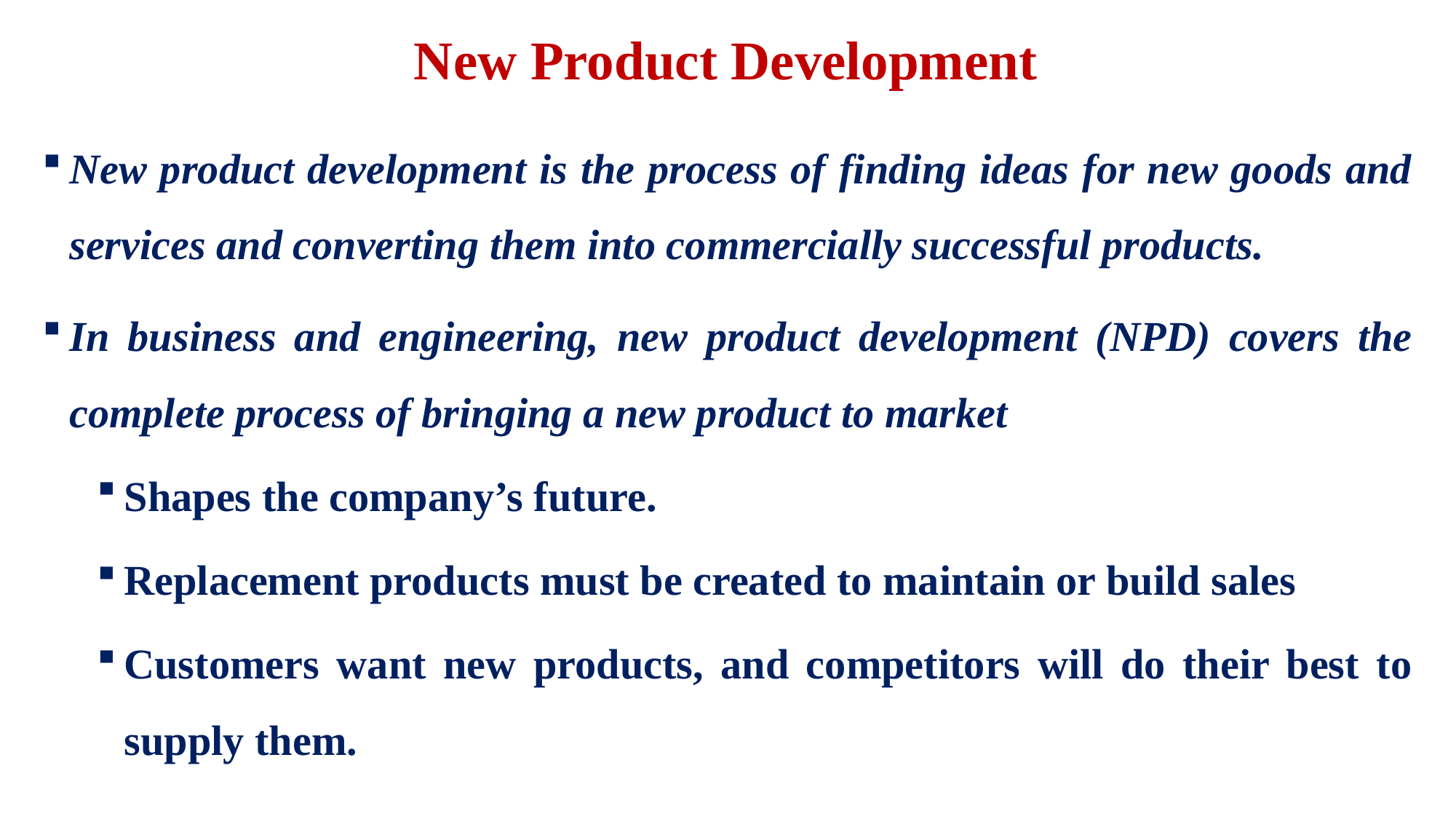

New Product Development
New product development is the process of finding ideas for new goods and services and converting them into commercially successful products.
In business and engineering, new product development (NPD) covers the complete process of bringing a new product to market
Shapes the company’s future.
Replacement products must be created to maintain or build sales
Customers want new products, and competitors will do their best to supply them.